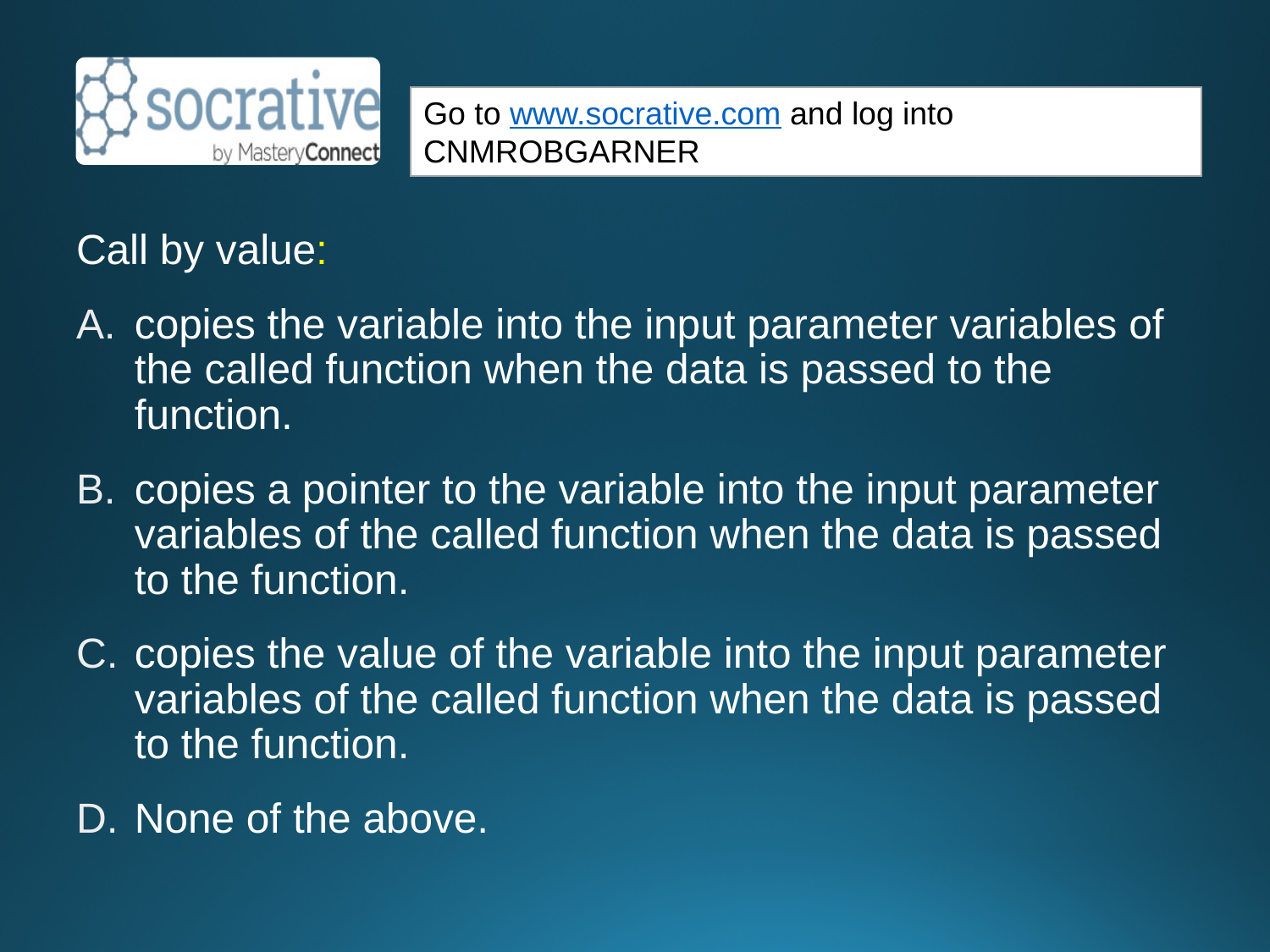

Call by value:
copies the variable into the input parameter variables of the called function when the data is passed to the function.
copies a pointer to the variable into the input parameter variables of the called function when the data is passed to the function.
copies the value of the variable into the input parameter variables of the called function when the data is passed to the function.
None of the above.